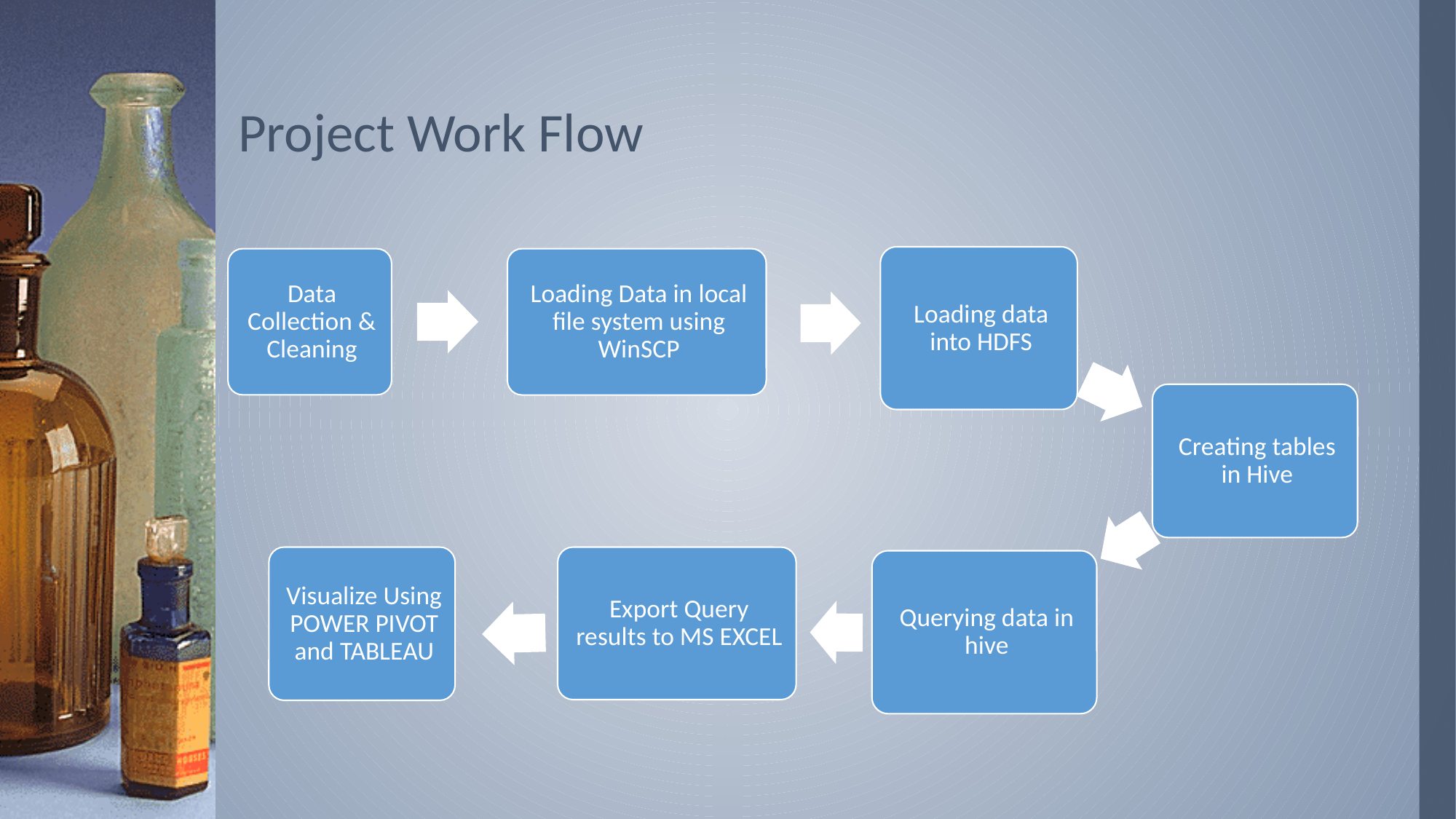

# Project Work Flow
Data Collection & Cleaning

Loading Data in local file system using WinSCP

Loading data into HDFS

Creating tables in Hive

Querying data in hive

Export Query results to MS EXCEL

Visualize Using POWER PIVOT and TABLEAU